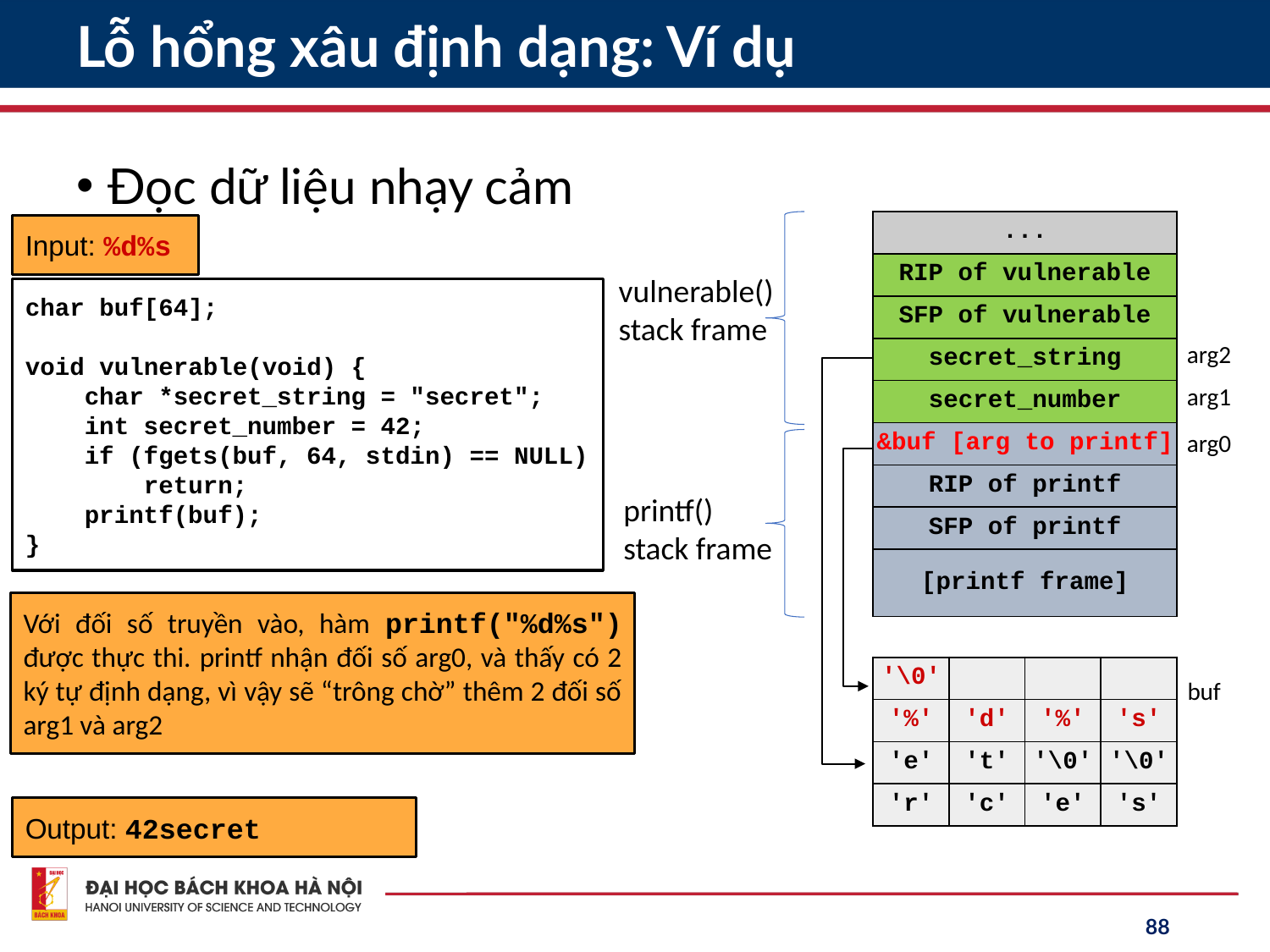

# Lỗ hổng xâu định dạng: Ví dụ
Đọc dữ liệu nhạy cảm

| ... |  |  |  |
| --- | --- | --- | --- |
| RIP of vulnerable |  |  |  |
| SFP of vulnerable |  |  |  |
| secret\_string |  |  |  |
| secret\_number |  |  |  |
| &buf [arg to printf] |  |  |  |
| RIP of printf |  |  |  |
| SFP of printf |  |  |  |
| [printf frame] |  |  |  |
Input: %d%s
vulnerable()
stack frame
char buf[64];

void vulnerable(void) {
    char *secret_string = "secret";
    int secret_number = 42;
    if (fgets(buf, 64, stdin) == NULL)
        return;
    printf(buf);
}
arg2

arg1
arg0

printf()
stack frame
Với đối số truyền vào, hàm printf("%d%s") được thực thi. printf nhận đối số arg0, và thấy có 2 ký tự định dạng, vì vậy sẽ “trông chờ” thêm 2 đối số arg1 và arg2
| '\0' |  |  |  |
| --- | --- | --- | --- |
| '%' | 'd' | '%' | 's' |
| 'e' | 't' | '\0' | '\0' |
| 'r' | 'c' | 'e' | 's' |
buf
Output: 42secret
88